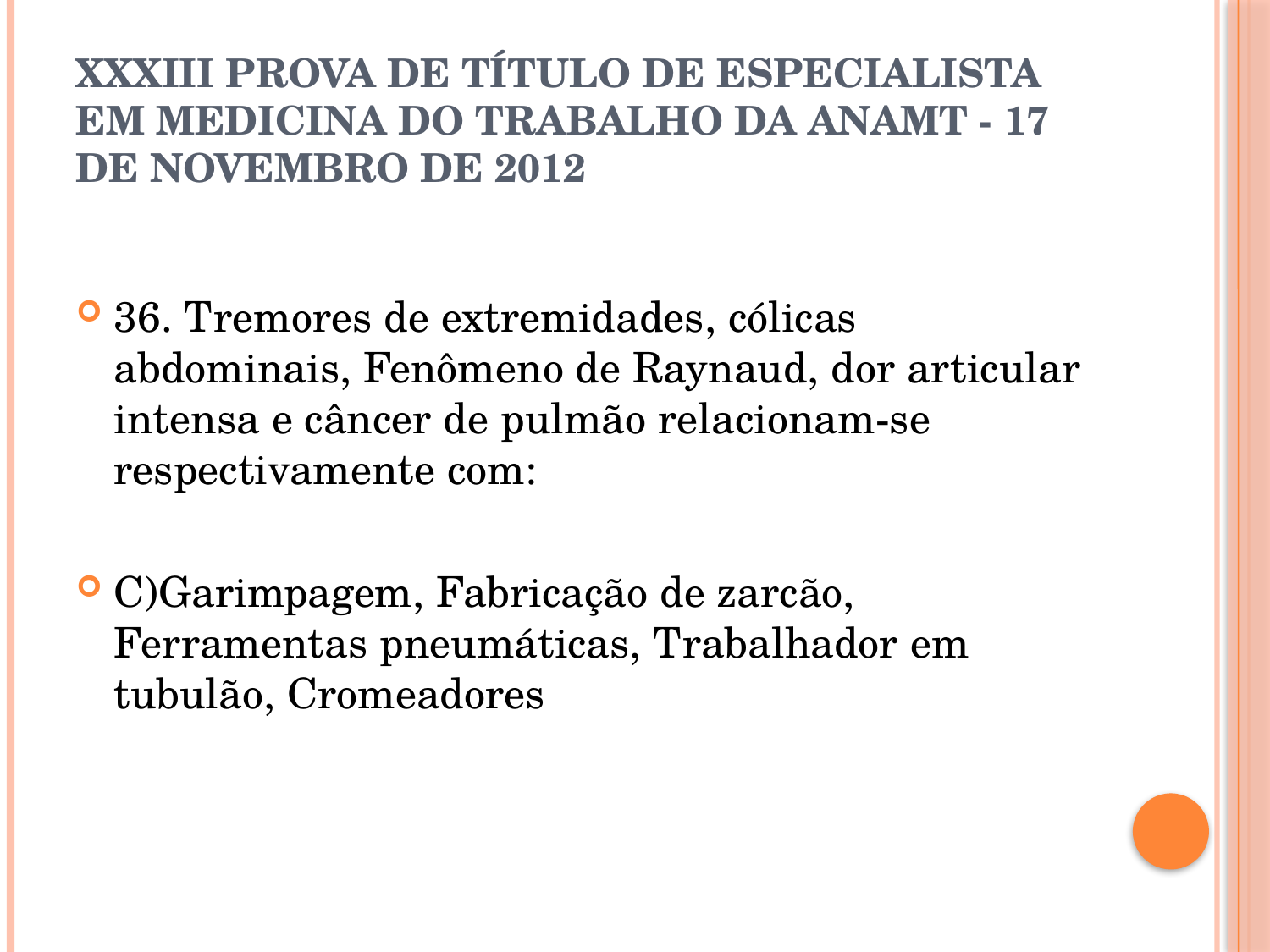

# XXXIII Prova de Título de Especialista em Medicina do Trabalho da ANAMT - 17 de novembro de 2012

36. Tremores de extremidades, cólicas abdominais, Fenômeno de Raynaud, dor articular intensa e câncer de pulmão relacionam-se respectivamente com:

C)Garimpagem, Fabricação de zarcão, Ferramentas pneumáticas, Trabalhador em tubulão, Cromeadores